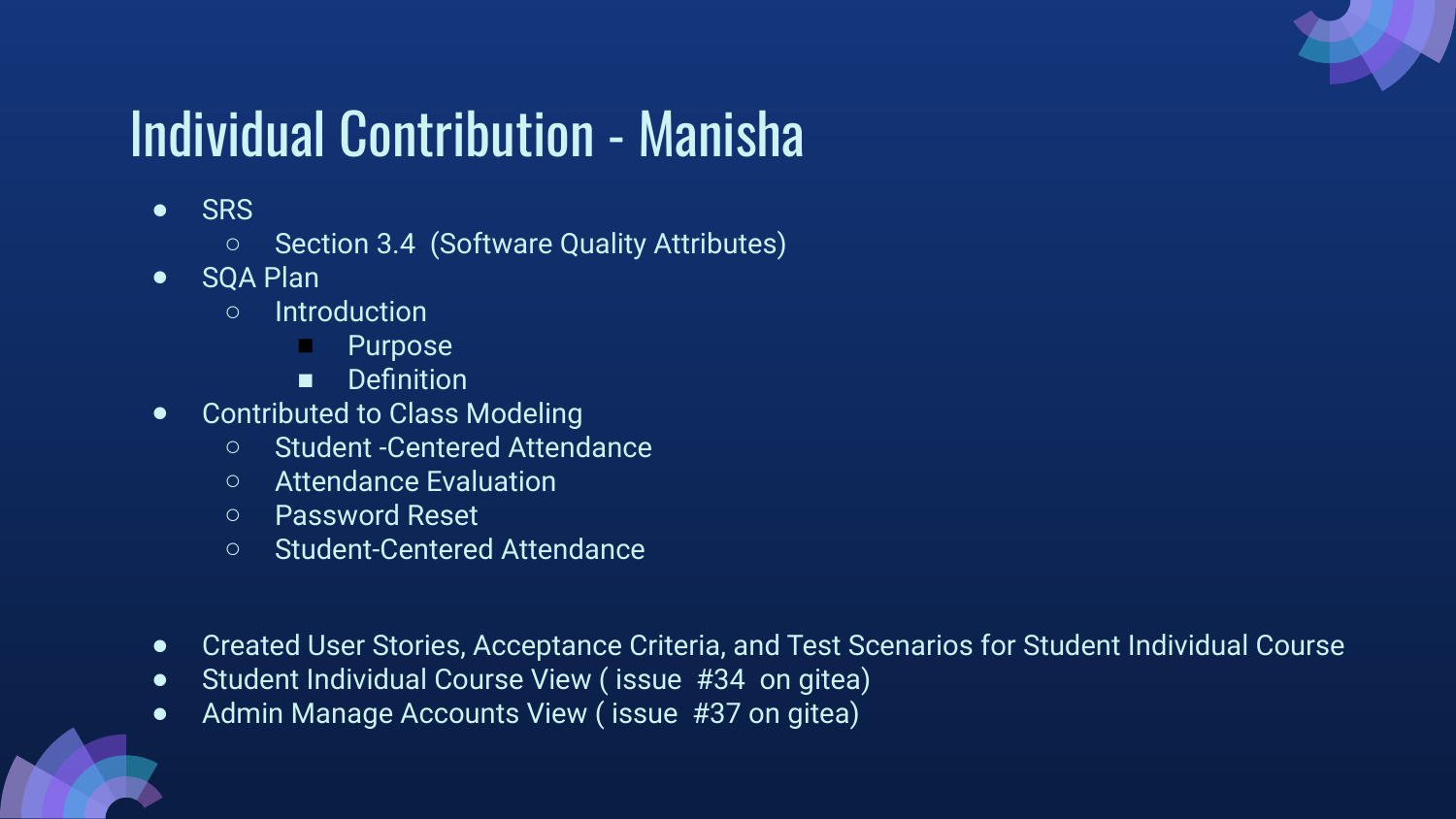

# Individual Contribution - Manisha
SRS
Section 3.4  (Software Quality Attributes)
SQA Plan
Introduction
Purpose
Definition
Contributed to Class Modeling
Student -Centered Attendance
Attendance Evaluation
Password Reset
Student-Centered Attendance

Created User Stories, Acceptance Criteria, and Test Scenarios for Student Individual Course
Student Individual Course View ( issue  #34  on gitea)
Admin Manage Accounts View ( issue  #37 on gitea)